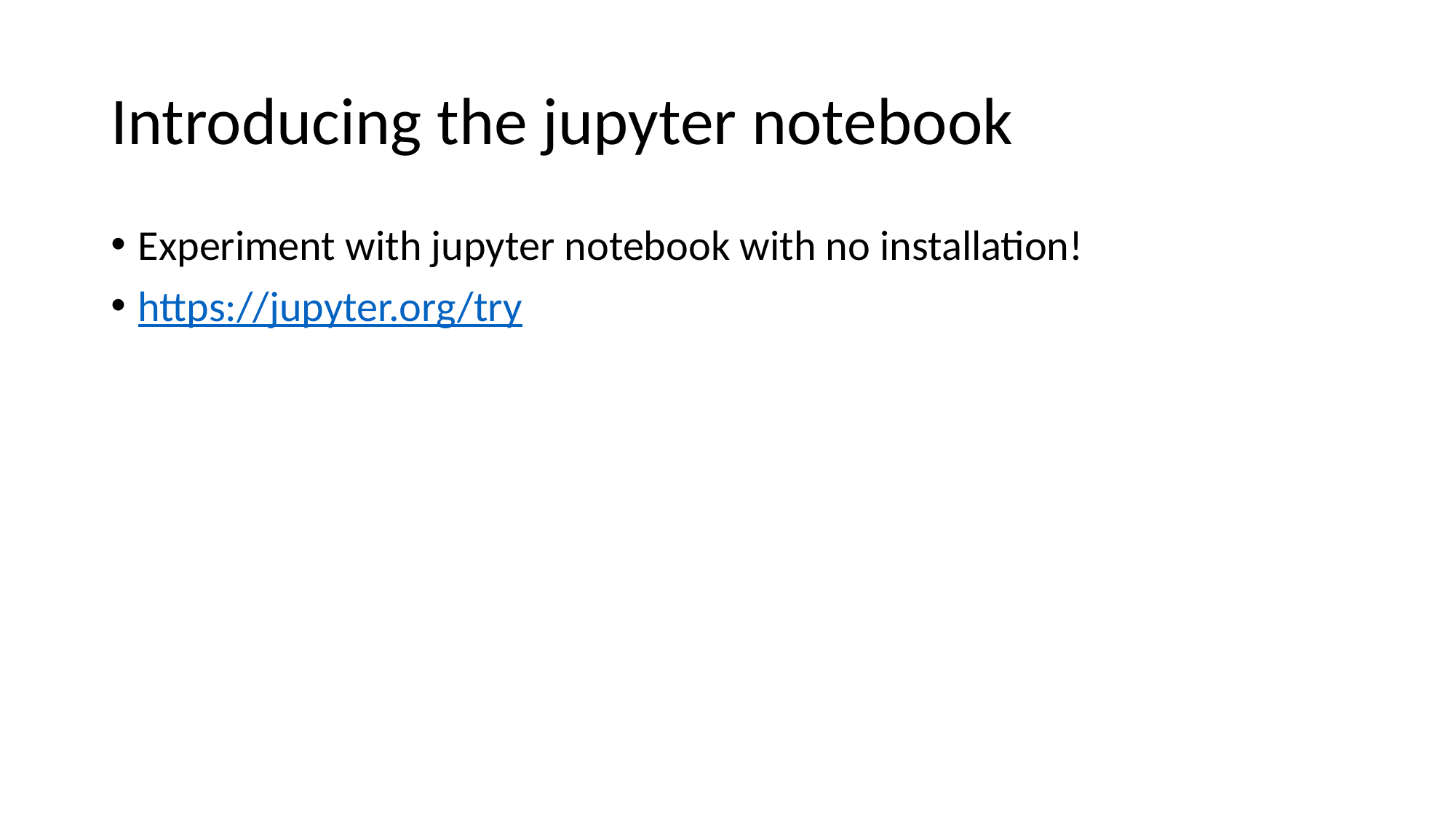

# Introducing the jupyter notebook
Experiment with jupyter notebook with no installation!
https://jupyter.org/try